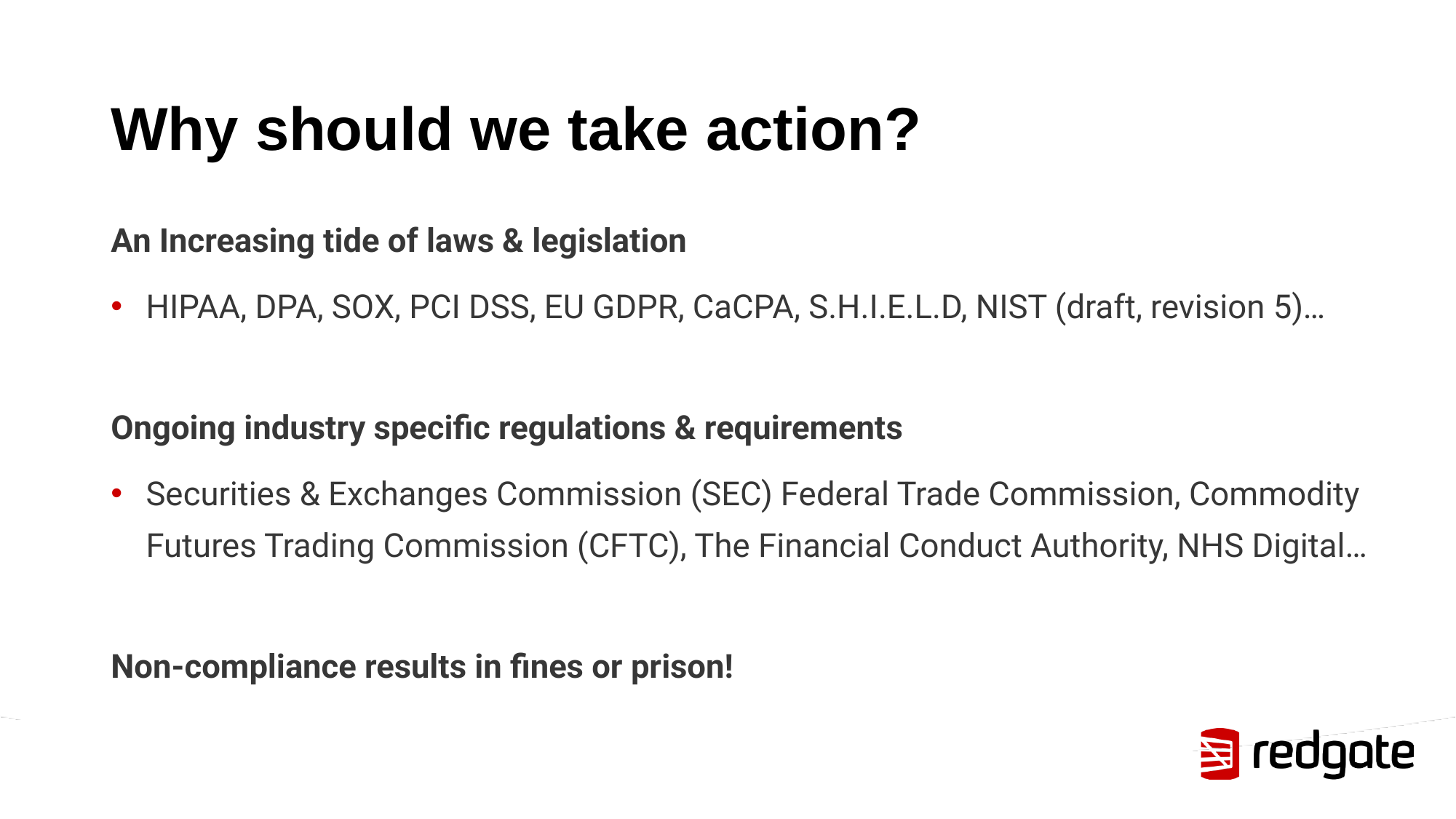

Why should we take action?
An Increasing tide of laws & legislation
HIPAA, DPA, SOX, PCI DSS, EU GDPR, CaCPA, S.H.I.E.L.D, NIST (draft, revision 5)…

Ongoing industry specific regulations & requirements
Securities & Exchanges Commission (SEC) Federal Trade Commission, Commodity Futures Trading Commission (CFTC), The Financial Conduct Authority, NHS Digital…

Non-compliance results in fines or prison!